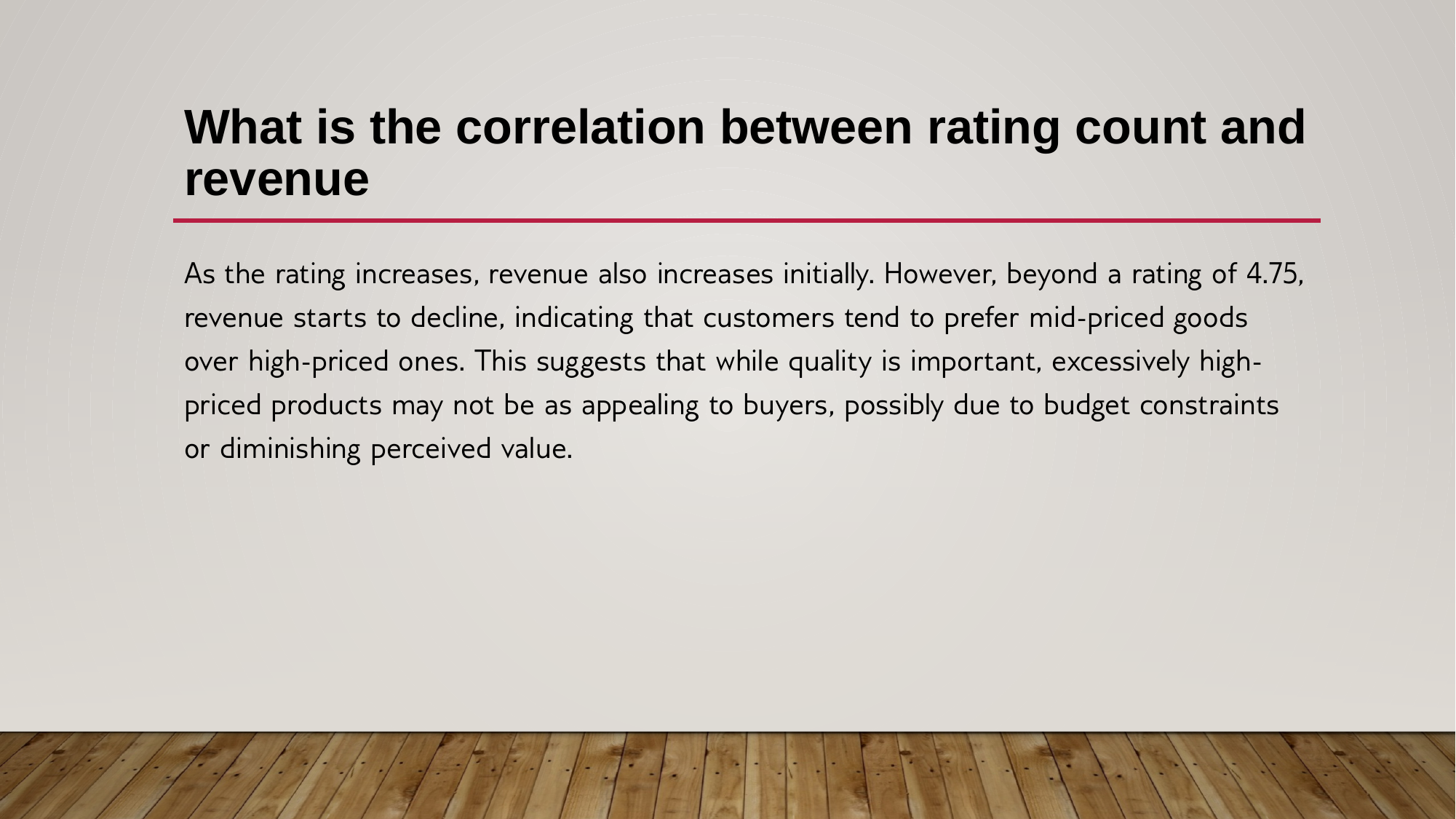

# What is the correlation between rating count and revenue
As the rating increases, revenue also increases initially. However, beyond a rating of 4.75, revenue starts to decline, indicating that customers tend to prefer mid-priced goods over high-priced ones. This suggests that while quality is important, excessively high-priced products may not be as appealing to buyers, possibly due to budget constraints or diminishing perceived value.